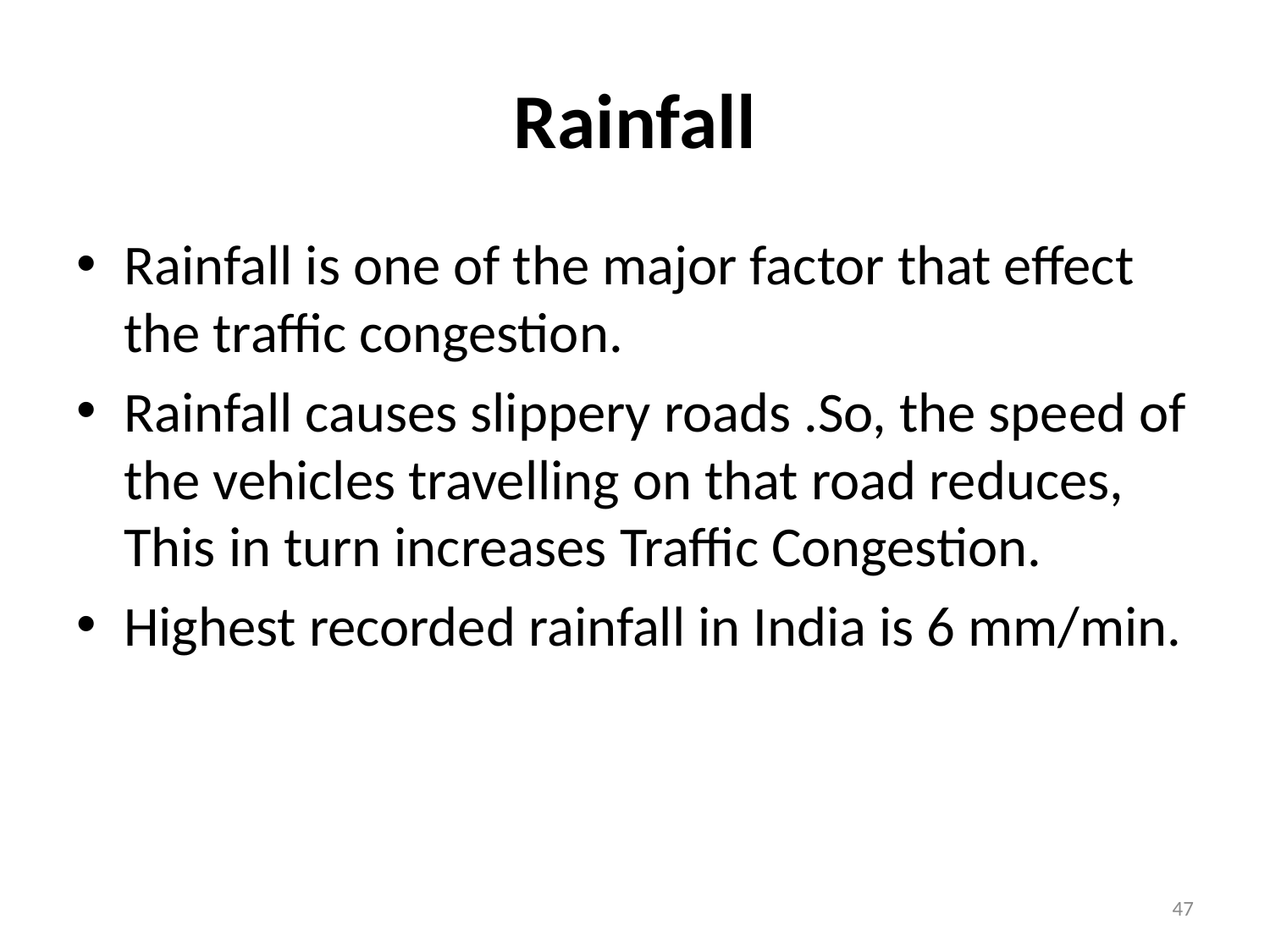

# Rainfall
Rainfall is one of the major factor that effect the traffic congestion.
Rainfall causes slippery roads .So, the speed of the vehicles travelling on that road reduces, This in turn increases Traffic Congestion.
Highest recorded rainfall in India is 6 mm/min.
47